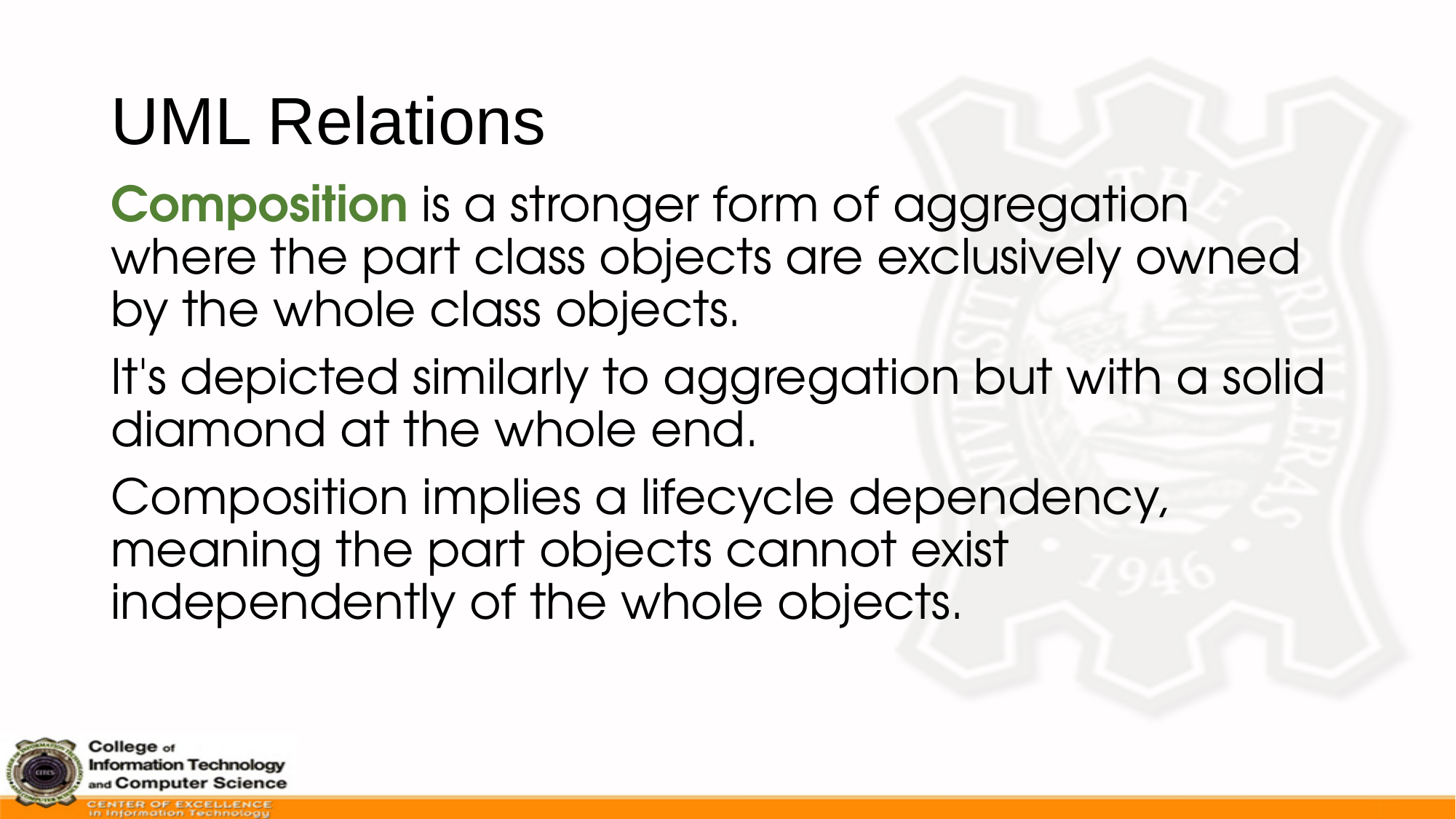

# UML Relations
Composition is a stronger form of aggregation where the part class objects are exclusively owned by the whole class objects.
It's depicted similarly to aggregation but with a solid diamond at the whole end.
Composition implies a lifecycle dependency, meaning the part objects cannot exist independently of the whole objects.